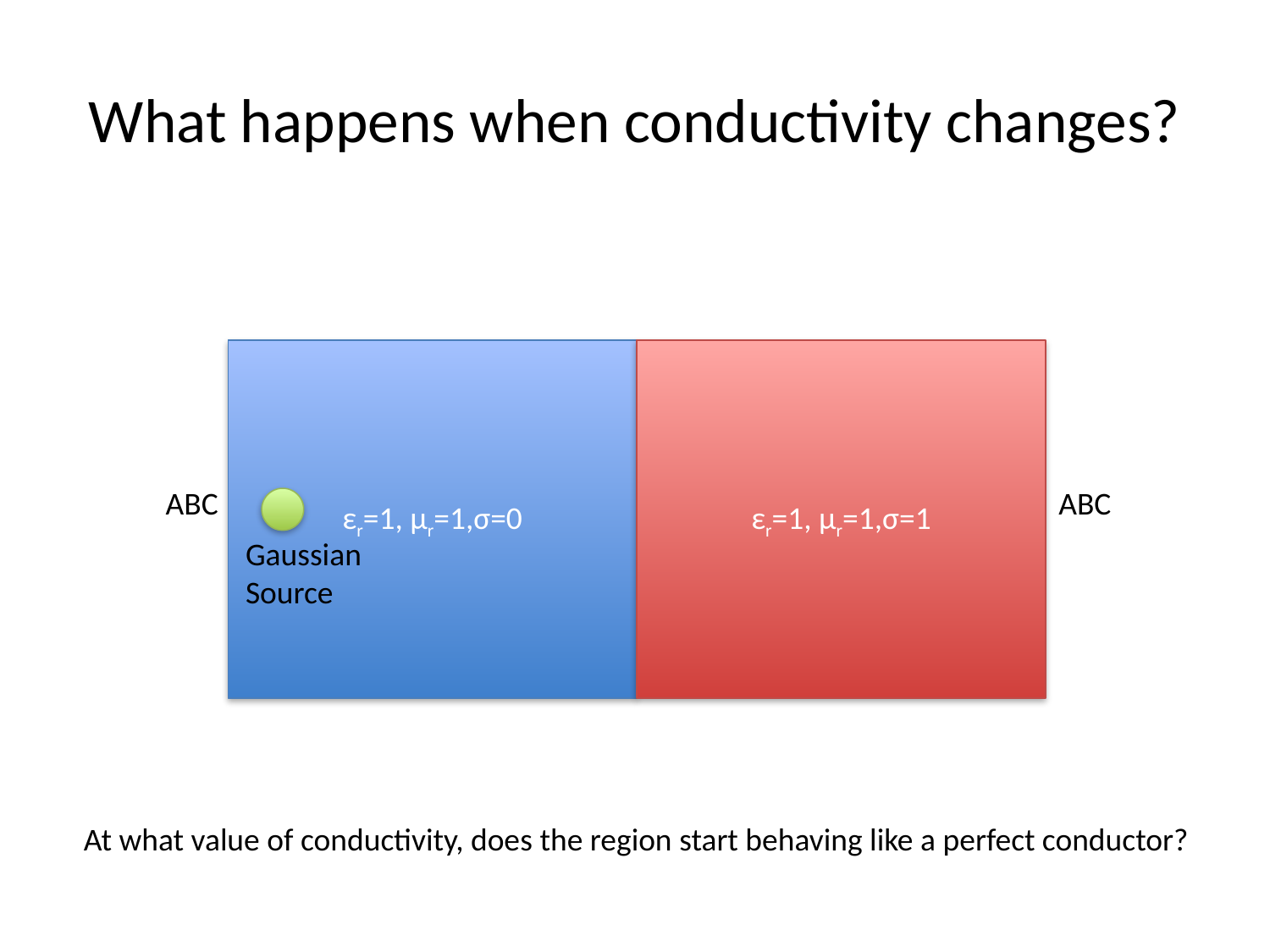

# What happens when conductivity changes?
εr=1, μr=1,σ=0
εr=1, μr=1,σ=1
ABC
ABC

Gaussian
Source
At what value of conductivity, does the region start behaving like a perfect conductor?